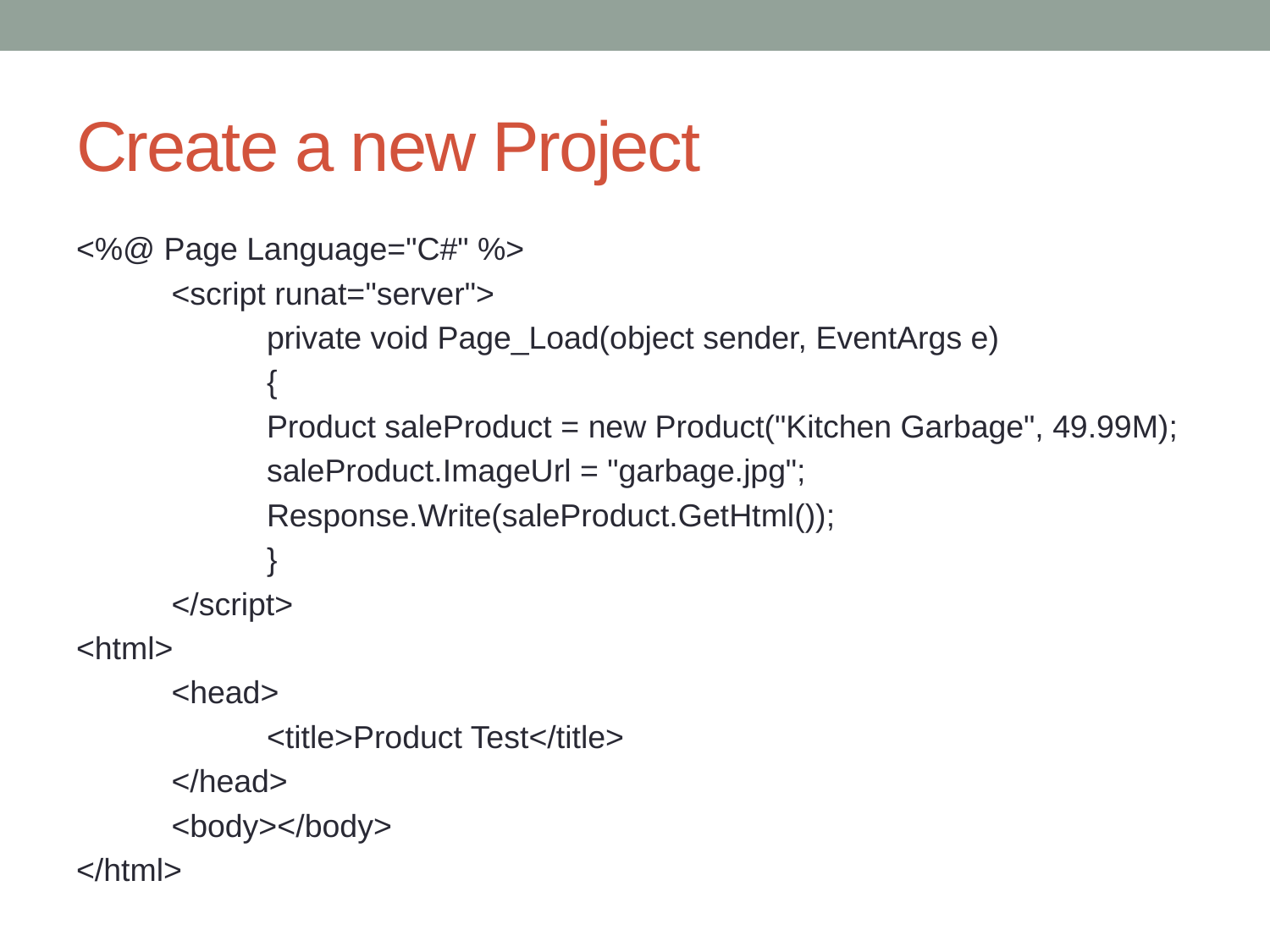

# Create a new Project
<%@ Page Language="C#" %>
	<script runat="server">
		private void Page_Load(object sender, EventArgs e)
		{
		Product saleProduct = new Product("Kitchen Garbage", 49.99M);
		saleProduct.ImageUrl = "garbage.jpg";
		Response.Write(saleProduct.GetHtml());
		}
	</script>
<html>
	<head>
		<title>Product Test</title>
	</head>
	<body></body>
</html>